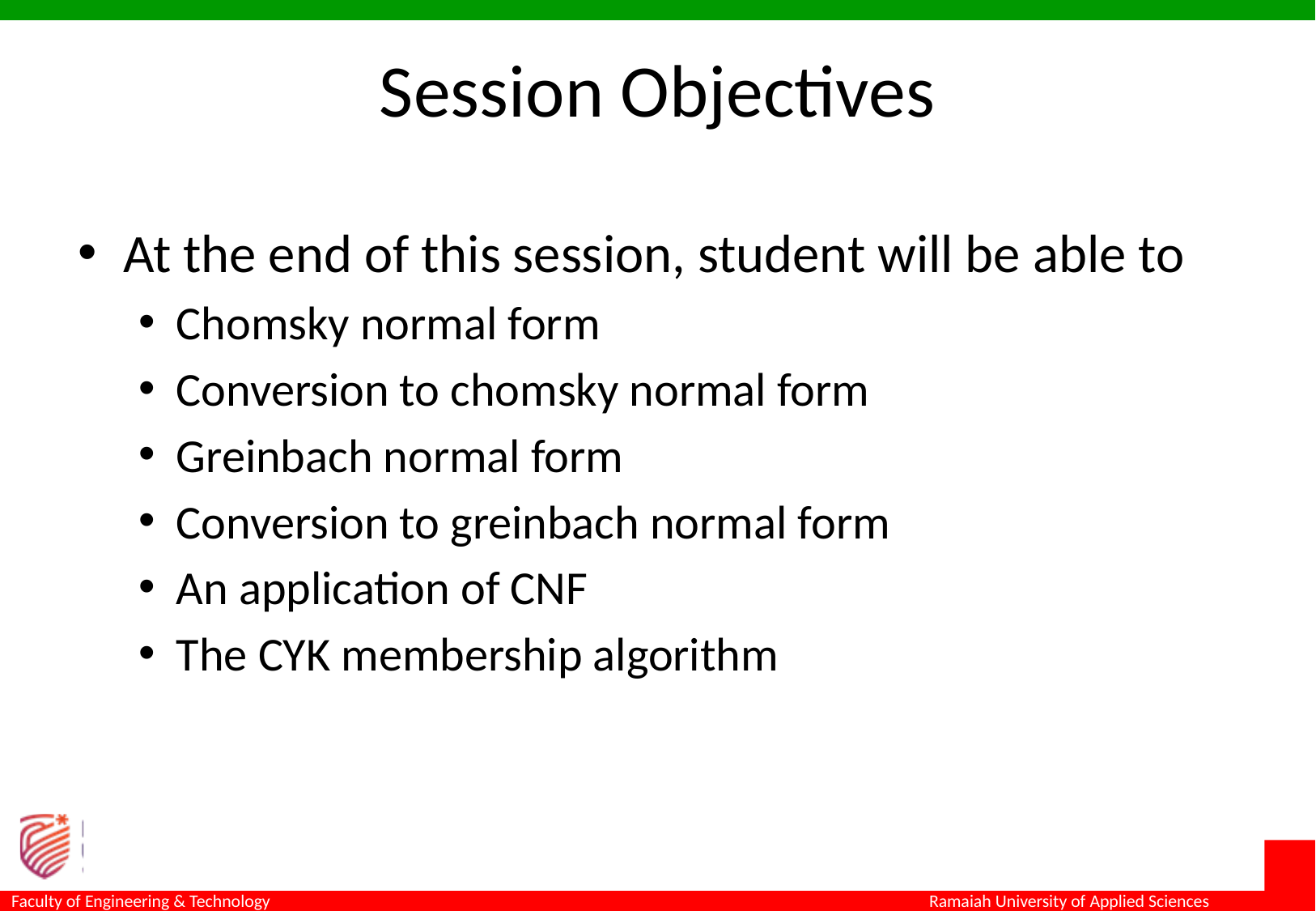

# Session Objectives
At the end of this session, student will be able to
Chomsky normal form
Conversion to chomsky normal form
Greinbach normal form
Conversion to greinbach normal form
An application of CNF
The CYK membership algorithm